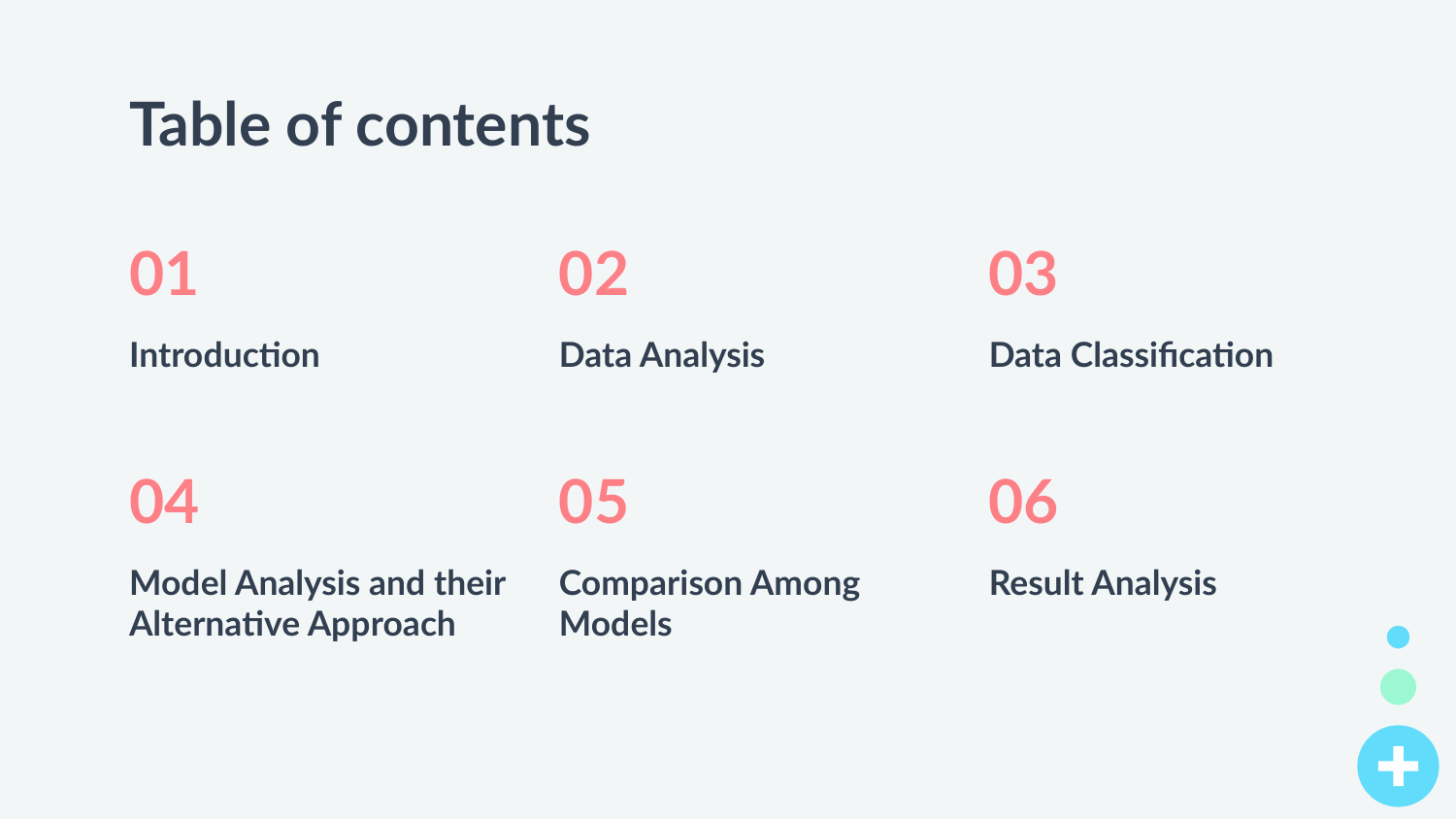

# Table of contents
01
02
03
Introduction
Data Analysis
Data Classification​
04
05
06
Model Analysis and their Alternative Approach​
Comparison Among Models​
Result Analysis​